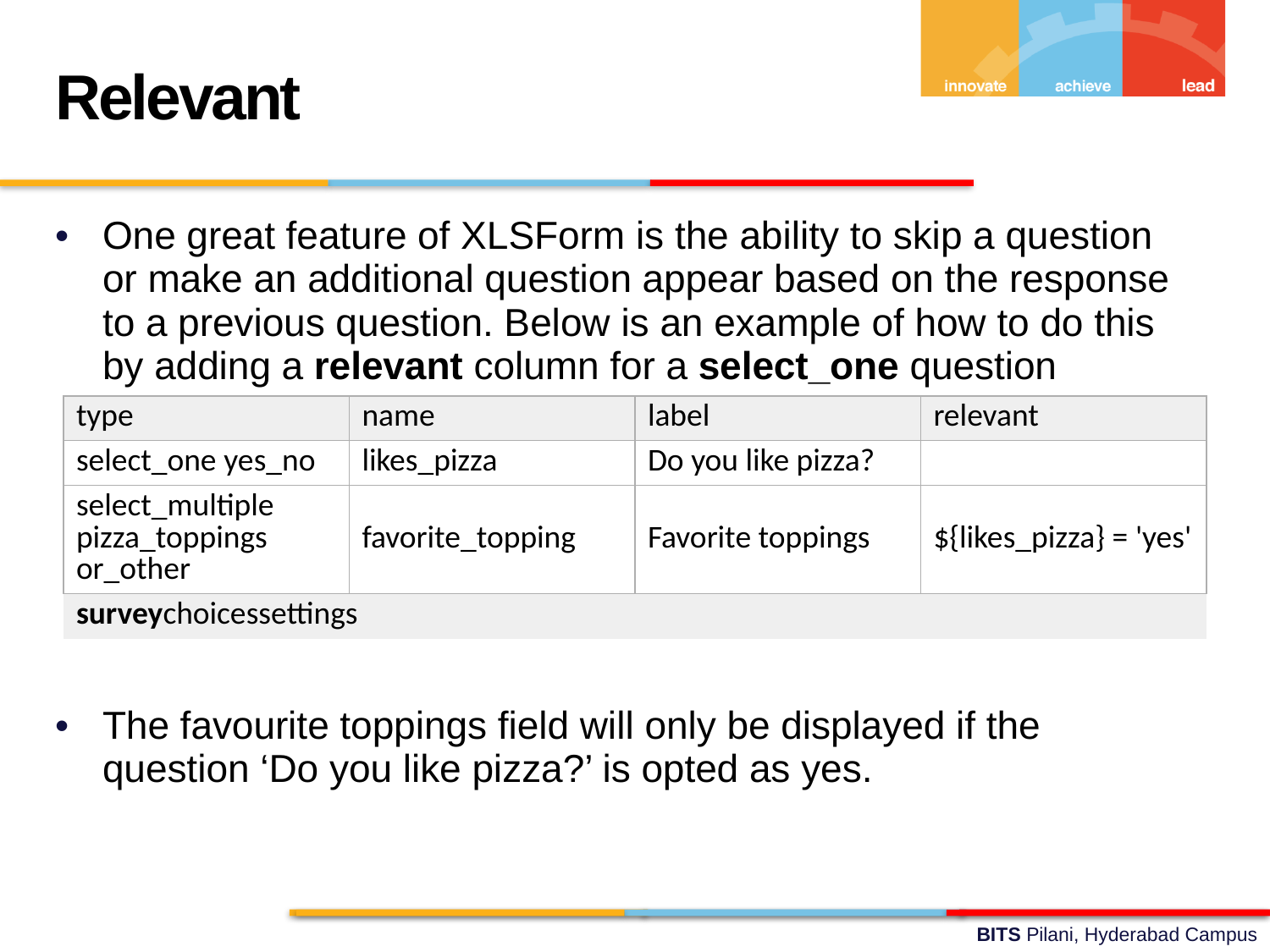

Relevant
One great feature of XLSForm is the ability to skip a question or make an additional question appear based on the response to a previous question. Below is an example of how to do this by adding a relevant column for a select_one question

The favourite toppings field will only be displayed if the question ‘Do you like pizza?’ is opted as yes.

| type | name | label | relevant |
| --- | --- | --- | --- |
| select\_one yes\_no | likes\_pizza | Do you like pizza? |  |
| select\_multiple pizza\_toppings or\_other | favorite\_topping | Favorite toppings | ${likes\_pizza} = 'yes' |
| surveychoicessettings |  |  |  |